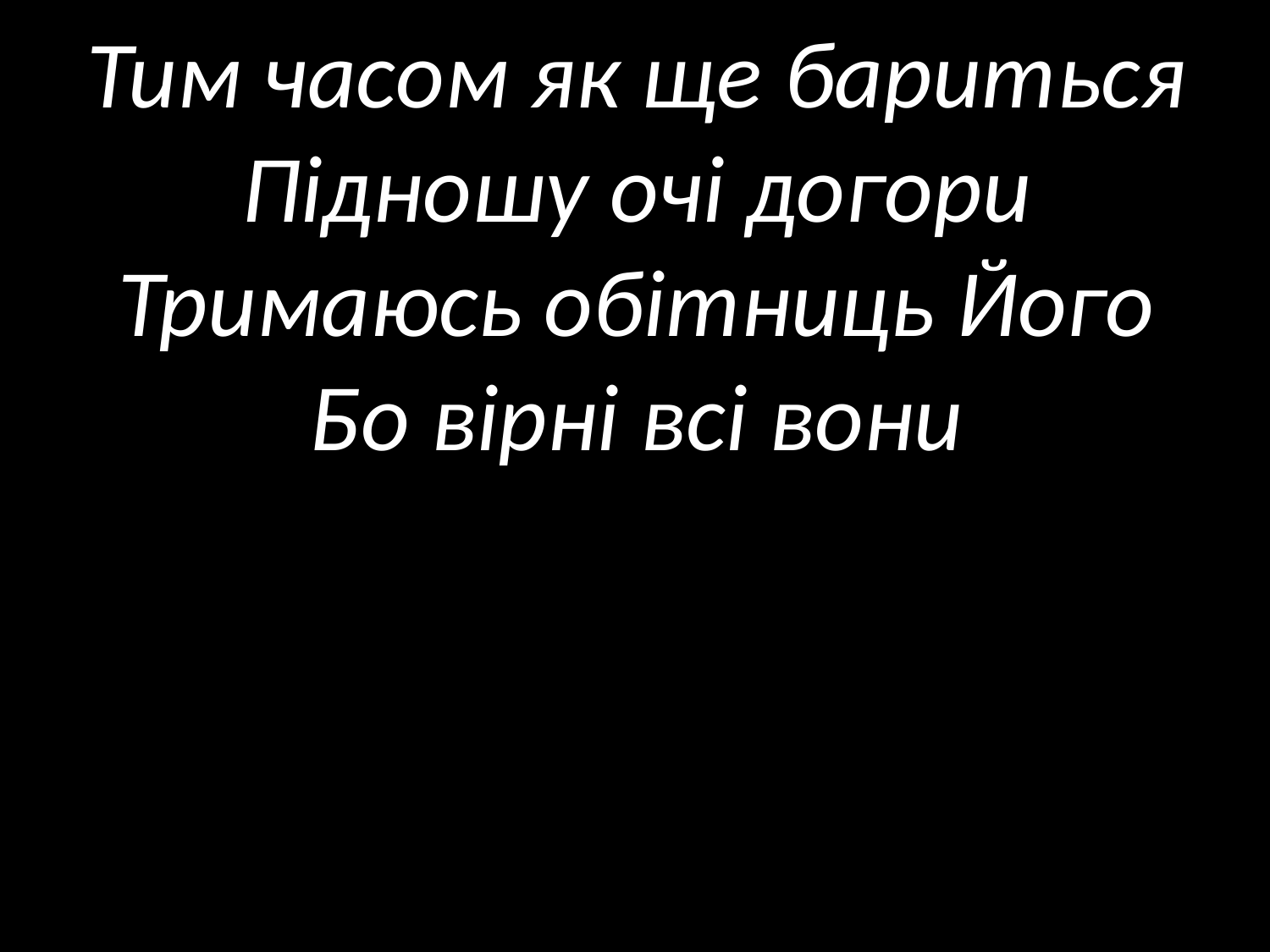

Тим часом як ще бариться
Підношу очі догори
Тримаюсь обітниць Його
Бо вірні всі вони